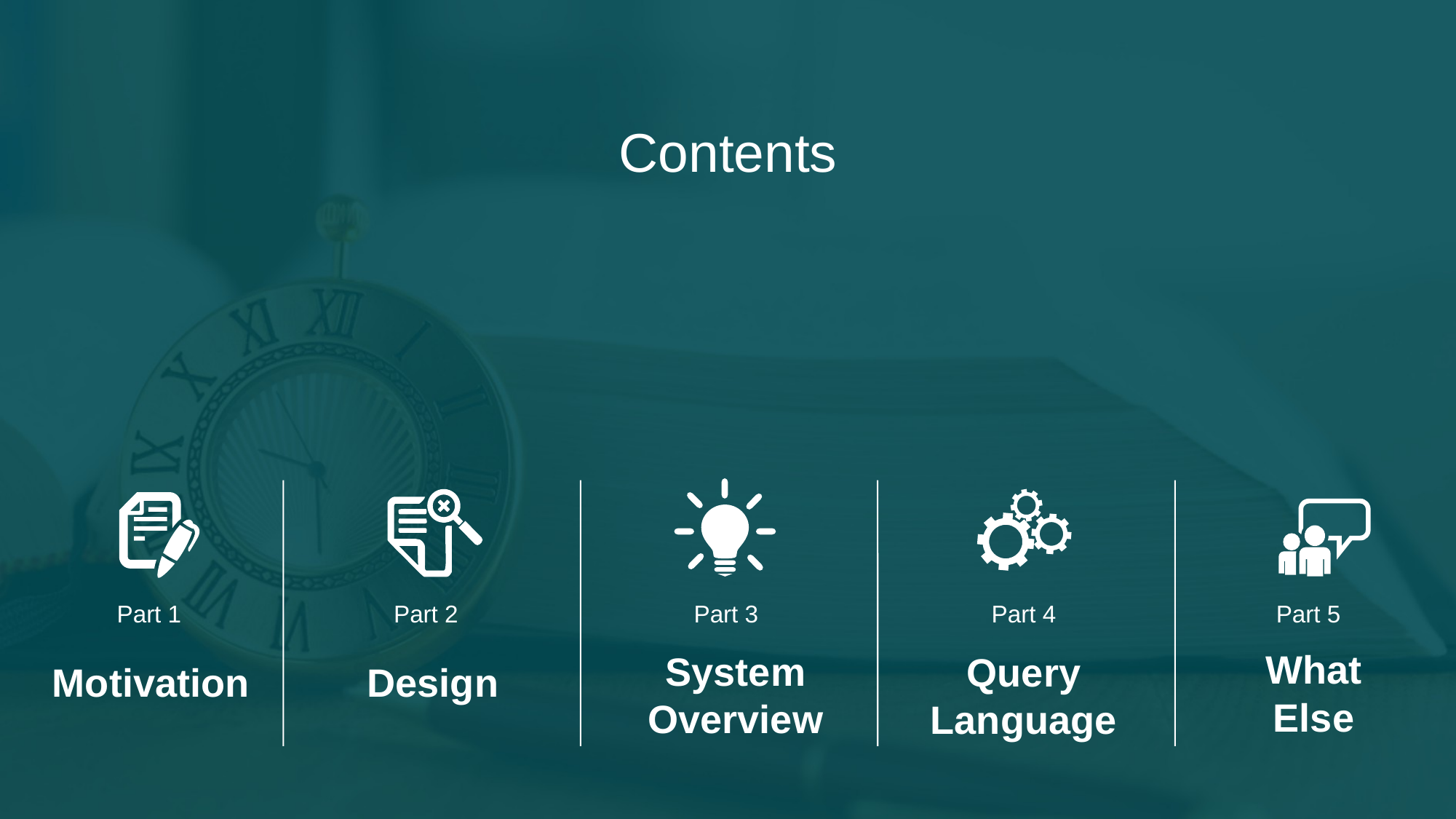

Contents

Part 1
Part 2
Part 3
Part 4
Part 5
What
Else
System
Overview
Query
Language
Design
Motivation